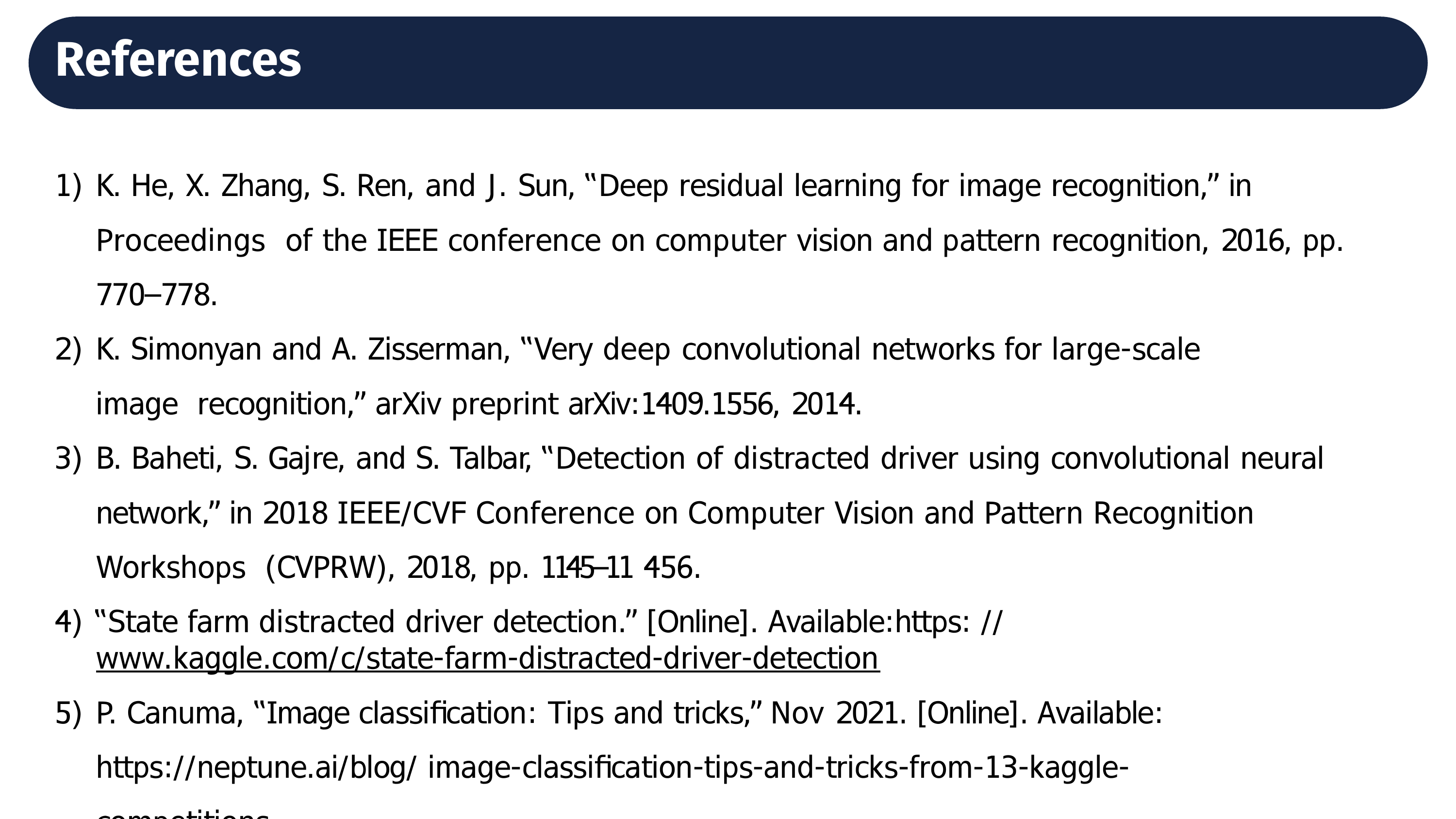

# References
K. He, X. Zhang, S. Ren, and J. Sun, “Deep residual learning for image recognition,” in Proceedings  of the IEEE conference on computer vision and pattern recognition, 2016, pp. 770–778.
K. Simonyan and A. Zisserman, “Very deep convolutional networks for large-scale image  recognition,” arXiv preprint arXiv:1409.1556, 2014.
B. Baheti, S. Gajre, and S. Talbar, “Detection of distracted driver using convolutional neural  network,” in 2018 IEEE/CVF Conference on Computer Vision and Pattern Recognition Workshops  (CVPRW), 2018, pp. 1145–11 456.
“State farm distracted driver detection.” [Online]. Available:https: //www.kaggle.com/c/state-farm-distracted-driver-detection
P. Canuma, “Image classification: Tips and tricks,” Nov 2021. [Online]. Available:  https://neptune.ai/blog/ image-classification-tips-and-tricks-from-13-kaggle-competitions